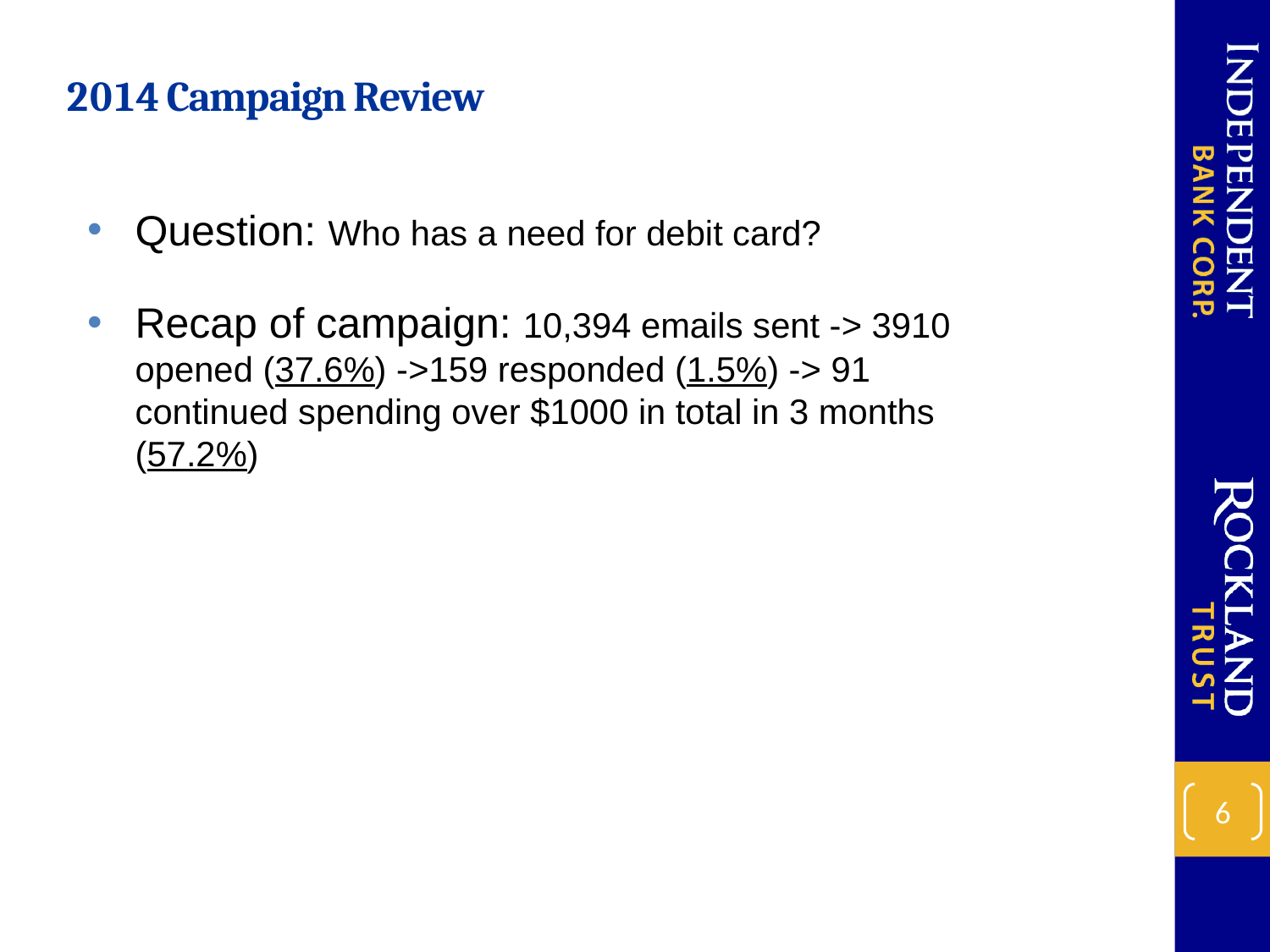

2014 Campaign Review

Question: Who has a need for debit card?

Recap of campaign: 10,394 emails sent -> 3910 opened (37.6%) ->159 responded (1.5%) -> 91 continued spending over $1000 in total in 3 months (57.2%)

6